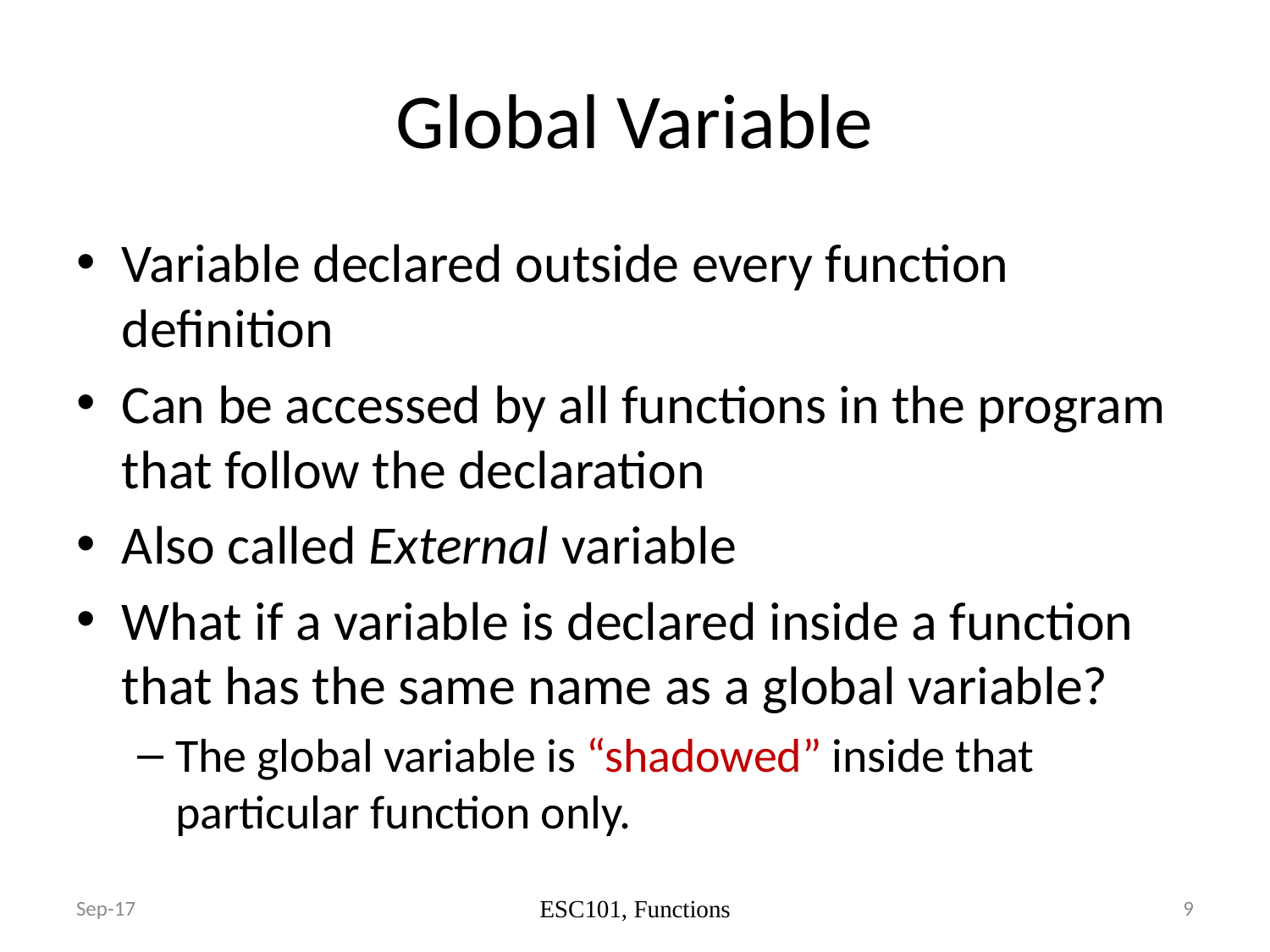

# Global Variable
Variable declared outside every function definition
Can be accessed by all functions in the program that follow the declaration
Also called External variable
What if a variable is declared inside a function that has the same name as a global variable?
The global variable is “shadowed” inside that particular function only.
Sep-17
9
ESC101, Functions